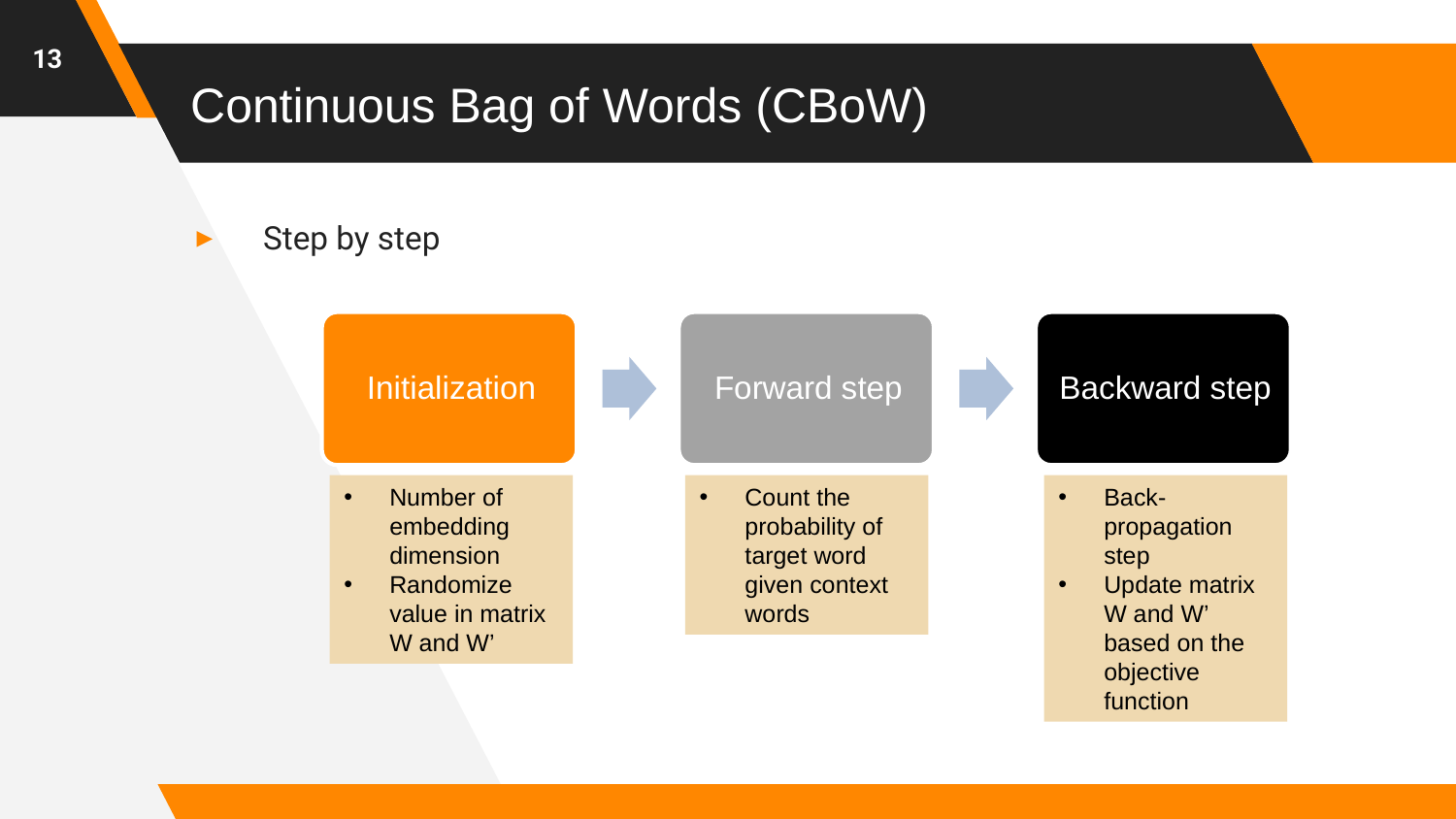

13
# Continuous Bag of Words (CBoW)
Initialization

Forward step

Backward step
Step by step
Back-propagation step
Update matrix W and W’ based on the objective function
Number of embedding dimension
Randomize value in matrix W and W’
Count the probability of target word given context words